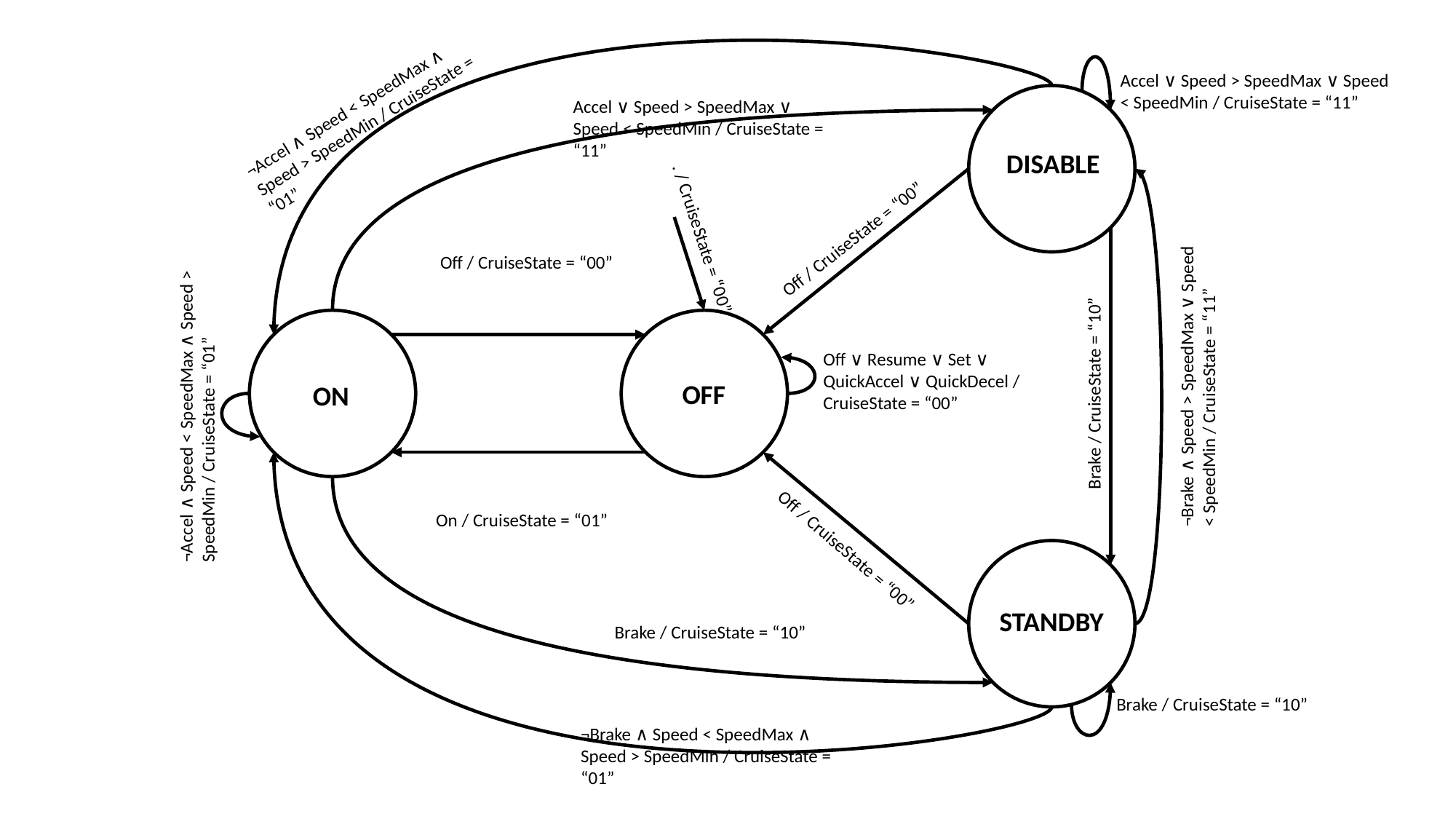

Accel ∨ Speed > SpeedMax ∨ Speed < SpeedMin / CruiseState = “11”
¬Accel ∧ Speed < SpeedMax ∧ Speed > SpeedMin / CruiseState = “01”

Accel ∨ Speed > SpeedMax ∨ Speed < SpeedMin / CruiseState = “11”
DISABLE
Off / CruiseState = “00”
. / CruiseState = “00”
Off / CruiseState = “00”

Off ∨ Resume ∨ Set ∨ QuickAccel ∨ QuickDecel / CruiseState = “00”
¬Brake ∧ Speed > SpeedMax ∨ Speed < SpeedMin / CruiseState = “11”
OFF
ON
Brake / CruiseState = “10”
¬Accel ∧ Speed < SpeedMax ∧ Speed > SpeedMin / CruiseState = “01”
On / CruiseState = “01”
Off / CruiseState = “00”

STANDBY
Brake / CruiseState = “10”
Brake / CruiseState = “10”
¬Brake ∧ Speed < SpeedMax ∧ Speed > SpeedMin / CruiseState = “01”